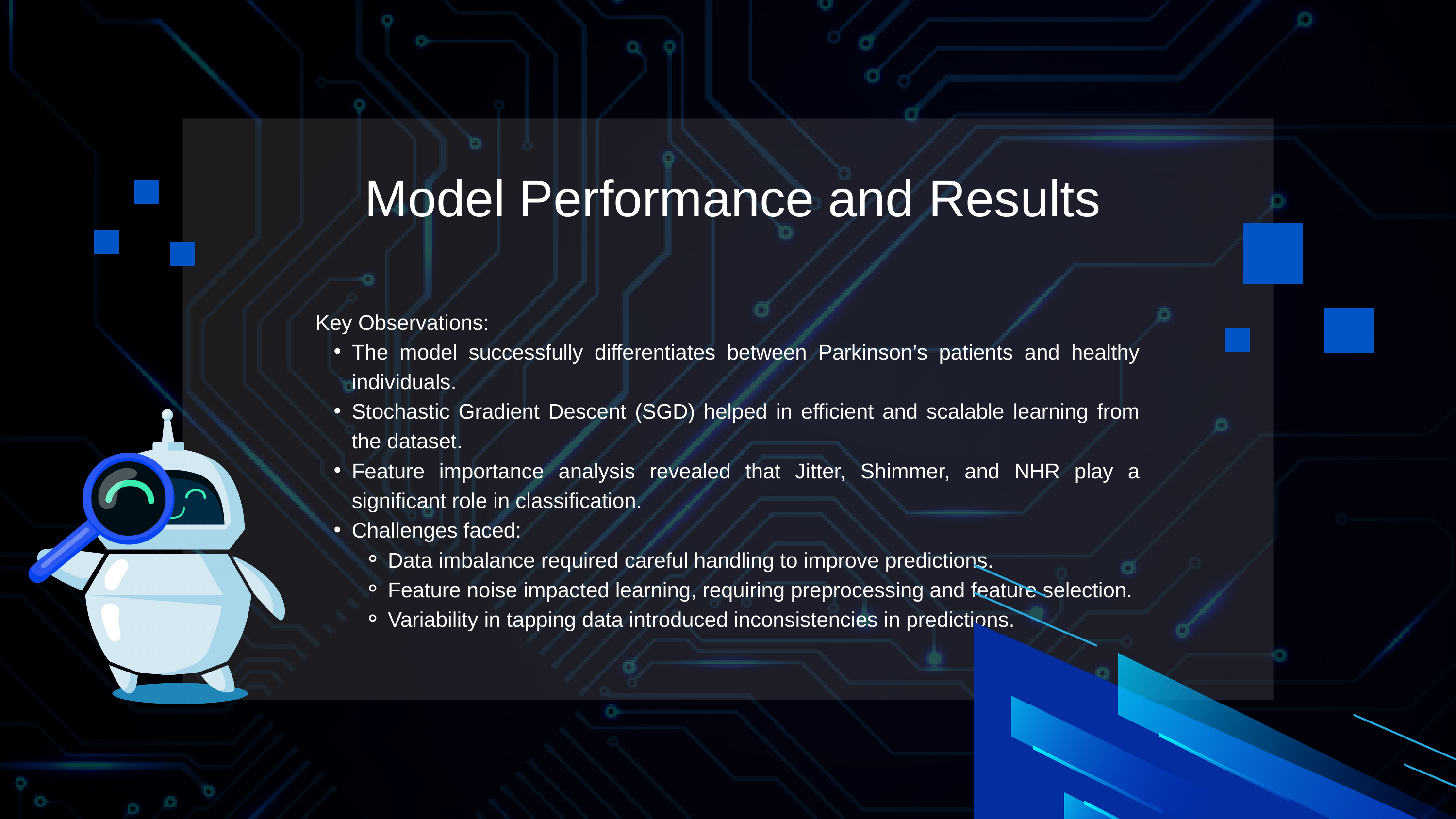

Model Performance and Results

Key Observations:
The model successfully differentiates between Parkinson’s patients and healthy individuals.
Stochastic Gradient Descent (SGD) helped in efficient and scalable learning from the dataset.
Feature importance analysis revealed that Jitter, Shimmer, and NHR play a significant role in classification.
Challenges faced:
Data imbalance required careful handling to improve predictions.
Feature noise impacted learning, requiring preprocessing and feature selection.
Variability in tapping data introduced inconsistencies in predictions.